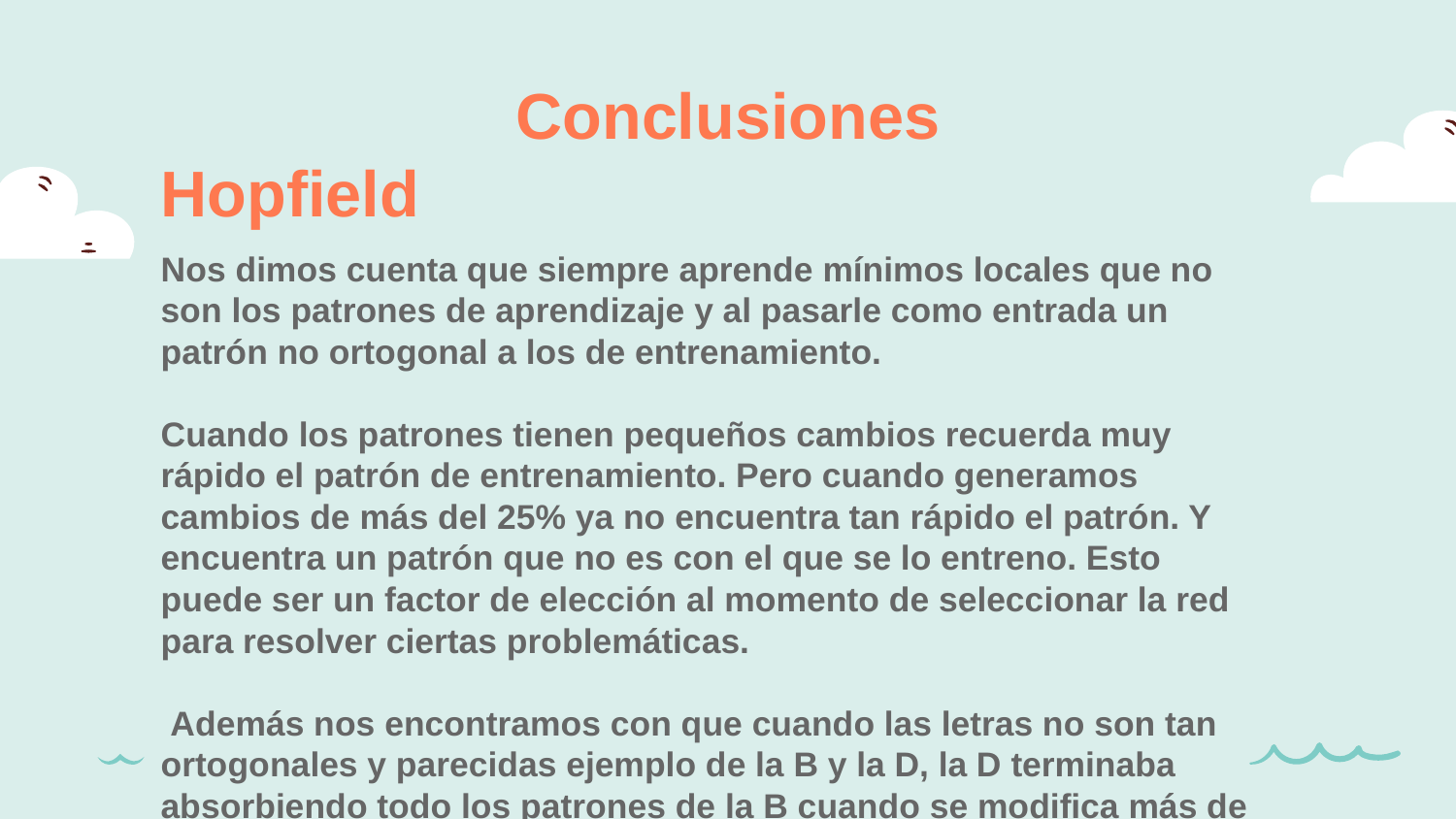

Conclusiones
Hopfield
Nos dimos cuenta que siempre aprende mínimos locales que no son los patrones de aprendizaje y al pasarle como entrada un patrón no ortogonal a los de entrenamiento.

Cuando los patrones tienen pequeños cambios recuerda muy rápido el patrón de entrenamiento. Pero cuando generamos cambios de más del 25% ya no encuentra tan rápido el patrón. Y encuentra un patrón que no es con el que se lo entreno. Esto puede ser un factor de elección al momento de seleccionar la red para resolver ciertas problemáticas.

 Además nos encontramos con que cuando las letras no son tan ortogonales y parecidas ejemplo de la B y la D, la D terminaba absorbiendo todo los patrones de la B cuando se modifica más de 2 bits.